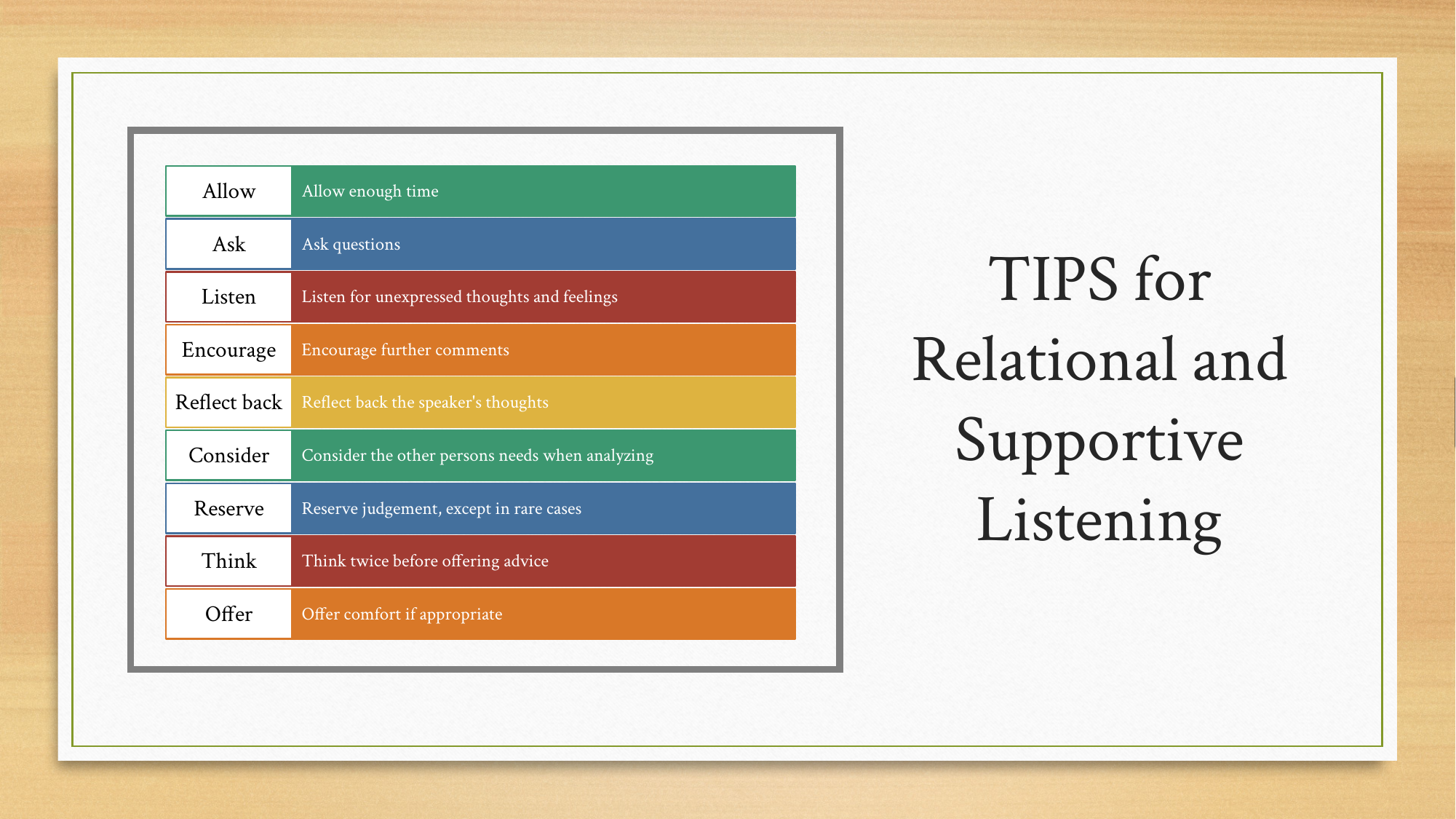

# TIPS for Relational and Supportive Listening

Allow enough time
Allow
Ask questions
Ask
Listen for unexpressed thoughts and feelings
Listen
Encourage further comments
Encourage
Reflect back the speaker's thoughts
Reflect back
Consider the other persons needs when analyzing
Consider
Reserve judgement, except in rare cases
Reserve
Think twice before offering advice
Think
Offer comfort if appropriate
Offer